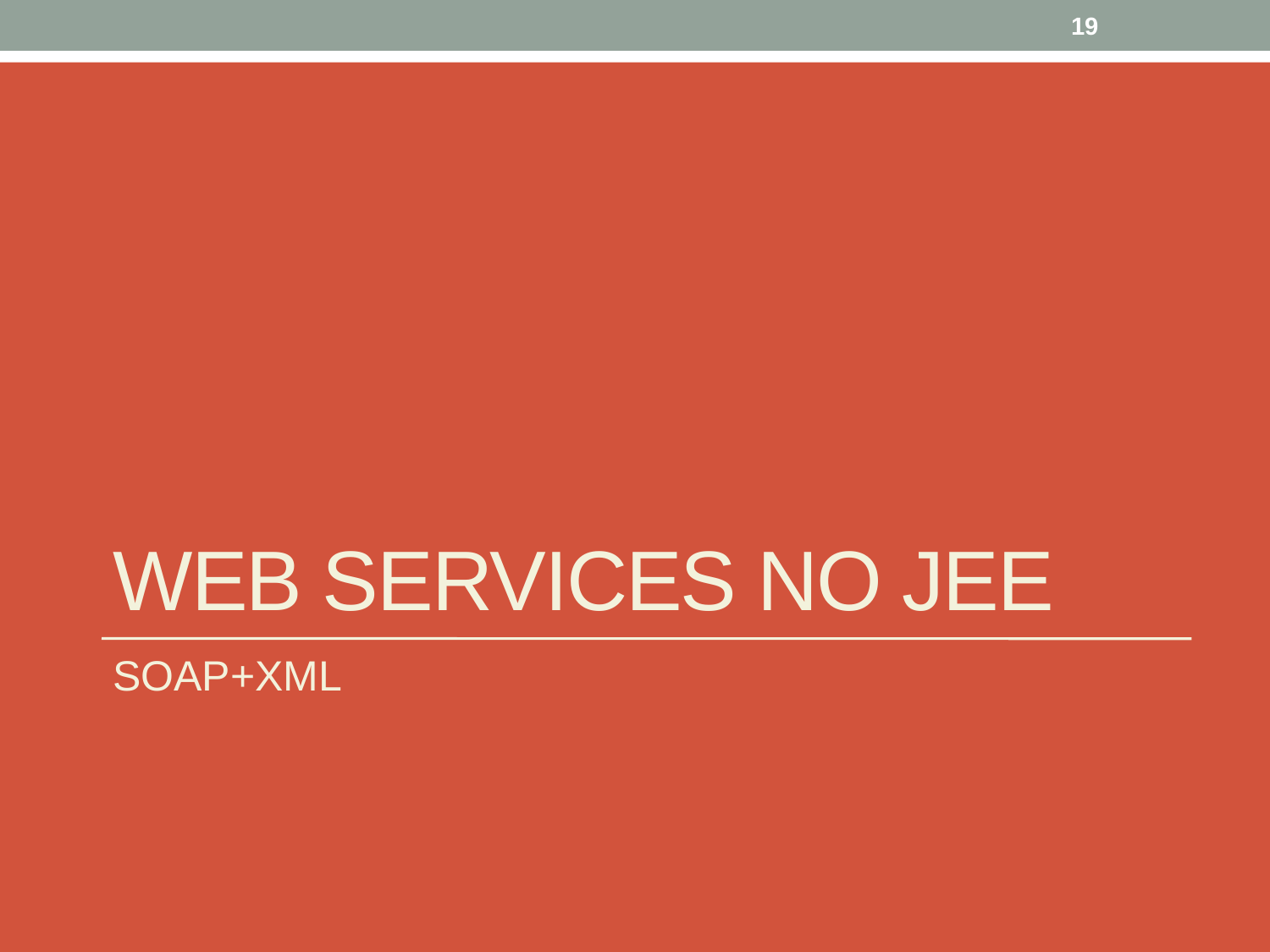

19
# Web services no JEE
SOAP+XML